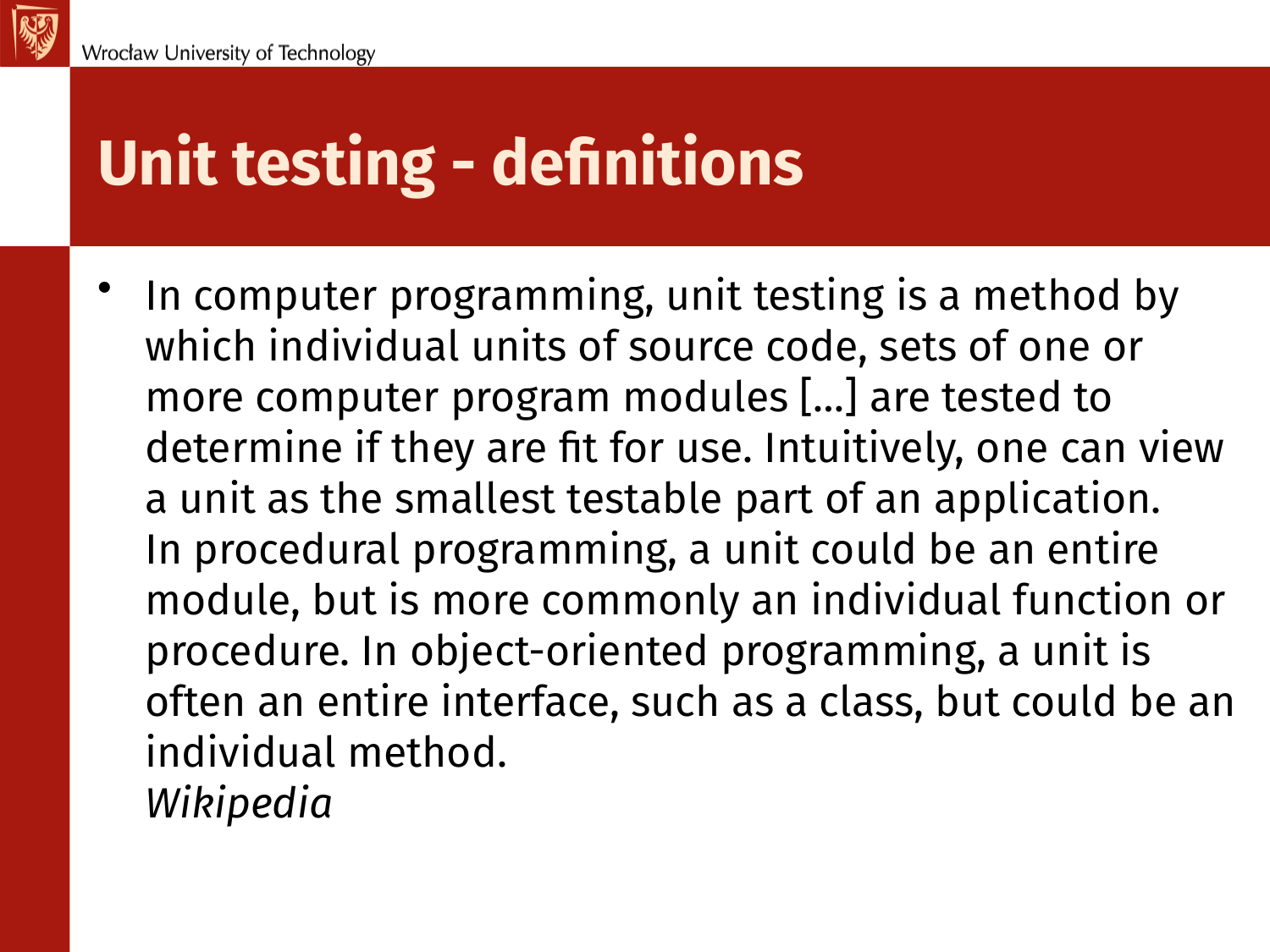

# Unit testing - definitions
In computer programming, unit testing is a method by which individual units of source code, sets of one or more computer program modules […] are tested to determine if they are fit for use. Intuitively, one can view a unit as the smallest testable part of an application. In procedural programming, a unit could be an entire module, but is more commonly an individual function or procedure. In object-oriented programming, a unit is often an entire interface, such as a class, but could be an individual method.
Wikipedia